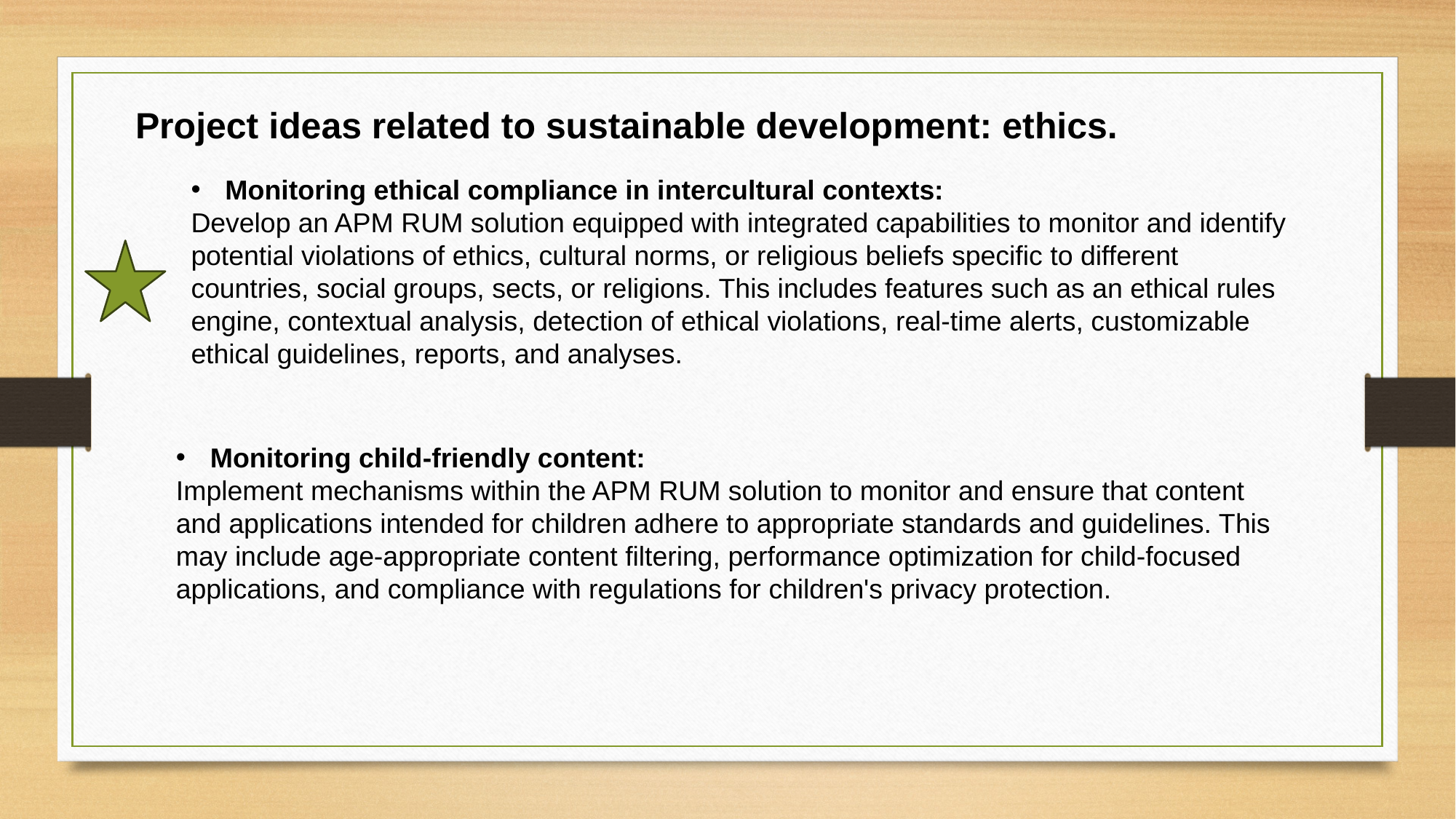

Project ideas related to sustainable development: ethics.
Monitoring ethical compliance in intercultural contexts:
Develop an APM RUM solution equipped with integrated capabilities to monitor and identify potential violations of ethics, cultural norms, or religious beliefs specific to different countries, social groups, sects, or religions. This includes features such as an ethical rules engine, contextual analysis, detection of ethical violations, real-time alerts, customizable ethical guidelines, reports, and analyses.

Monitoring child-friendly content:
Implement mechanisms within the APM RUM solution to monitor and ensure that content and applications intended for children adhere to appropriate standards and guidelines. This may include age-appropriate content filtering, performance optimization for child-focused applications, and compliance with regulations for children's privacy protection.